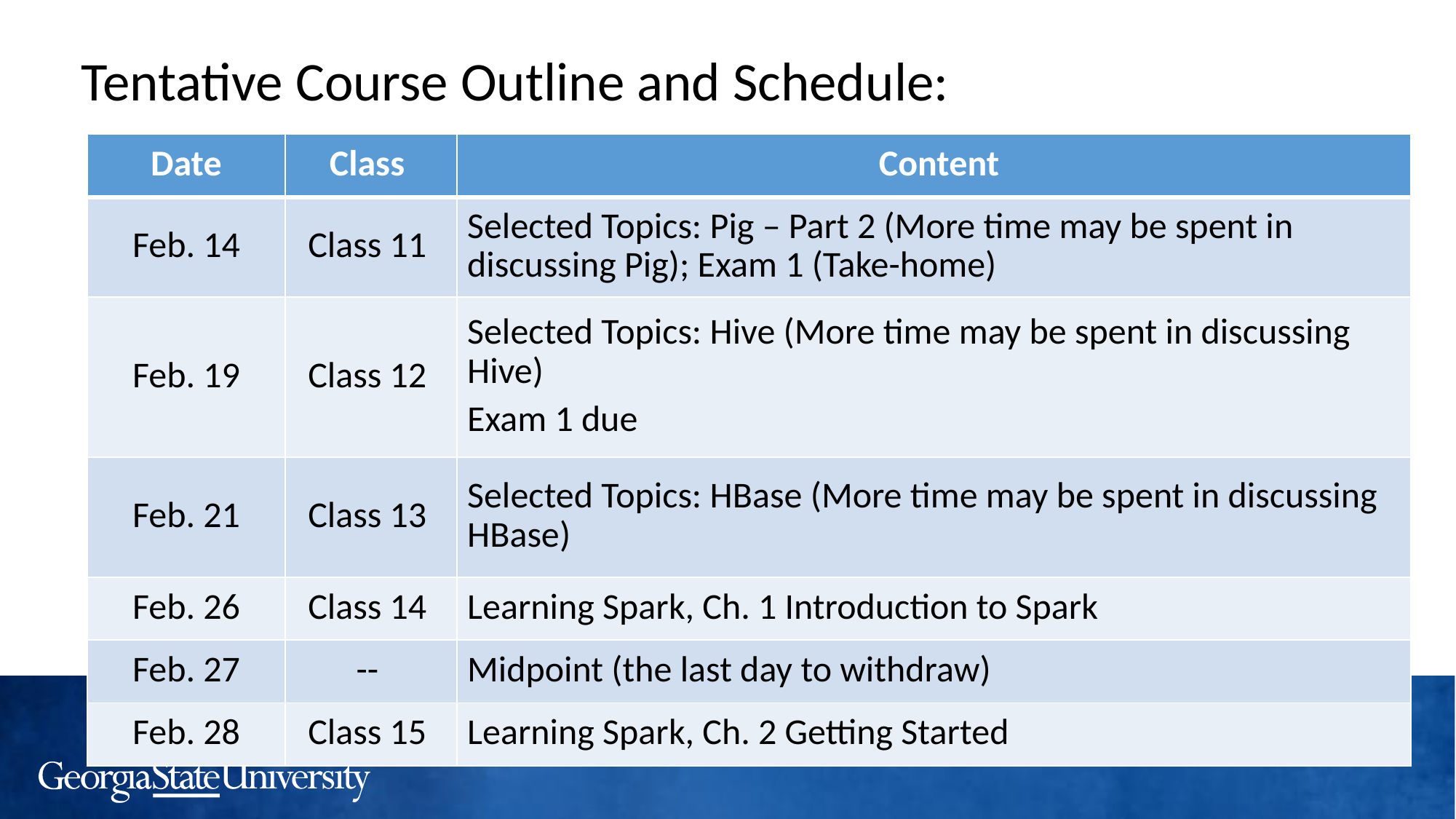

# Tentative Course Outline and Schedule:
| Date | Class | Content |
| --- | --- | --- |
| Feb. 14 | Class 11 | Selected Topics: Pig – Part 2 (More time may be spent in discussing Pig); Exam 1 (Take-home) |
| Feb. 19 | Class 12 | Selected Topics: Hive (More time may be spent in discussing Hive) Exam 1 due |
| Feb. 21 | Class 13 | Selected Topics: HBase (More time may be spent in discussing HBase) |
| Feb. 26 | Class 14 | Learning Spark, Ch. 1 Introduction to Spark |
| Feb. 27 | -- | Midpoint (the last day to withdraw) |
| Feb. 28 | Class 15 | Learning Spark, Ch. 2 Getting Started |